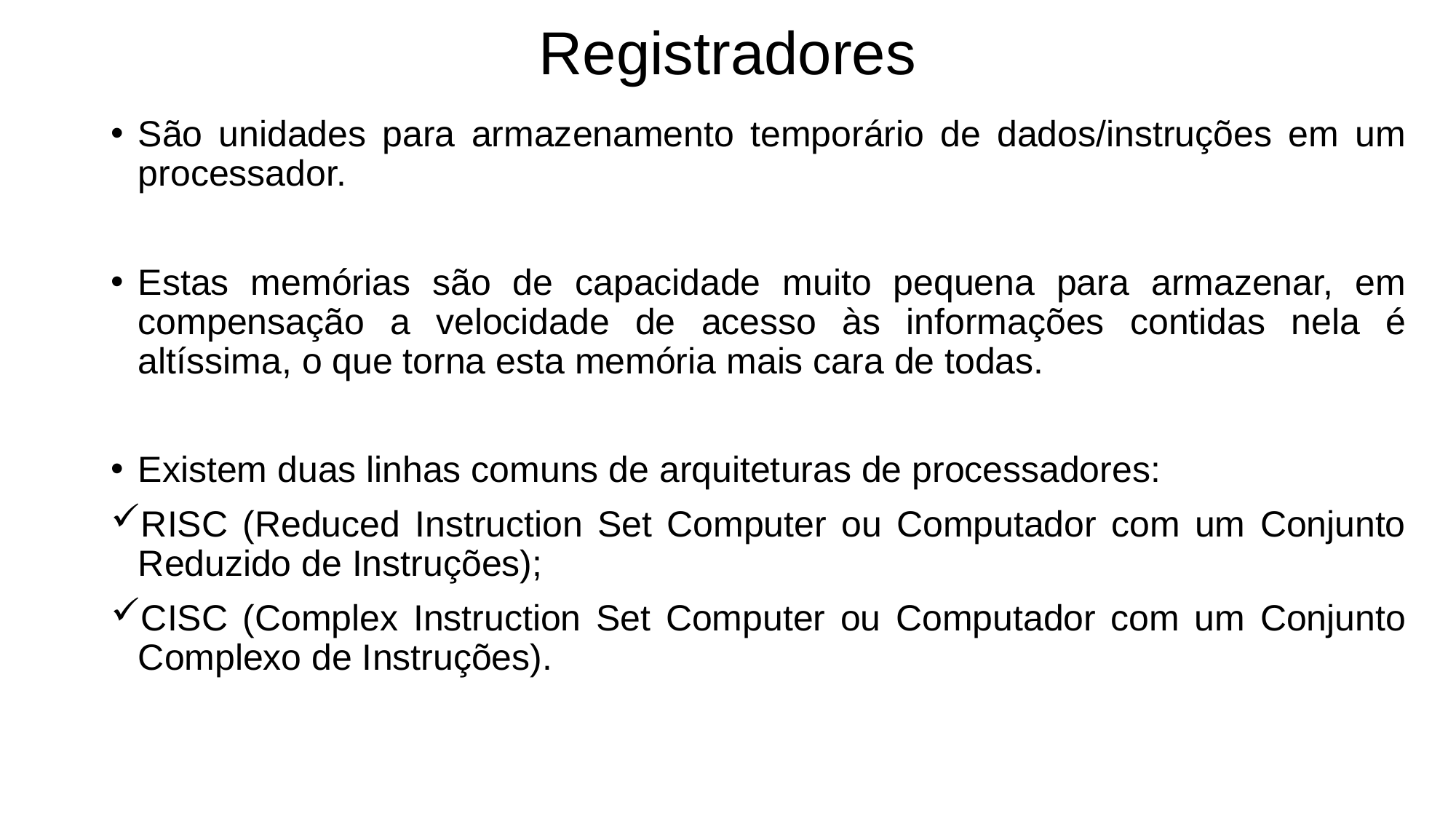

# Registradores
São unidades para armazenamento temporário de dados/instruções em um processador.

Estas memórias são de capacidade muito pequena para armazenar, em
compensação a velocidade de acesso às informações contidas nela é altíssima, o que torna esta memória mais cara de todas.

Existem duas linhas comuns de arquiteturas de processadores:
RISC (Reduced Instruction Set Computer ou Computador com um Conjunto Reduzido de Instruções);
CISC (Complex Instruction Set Computer ou Computador com um Conjunto Complexo de Instruções).